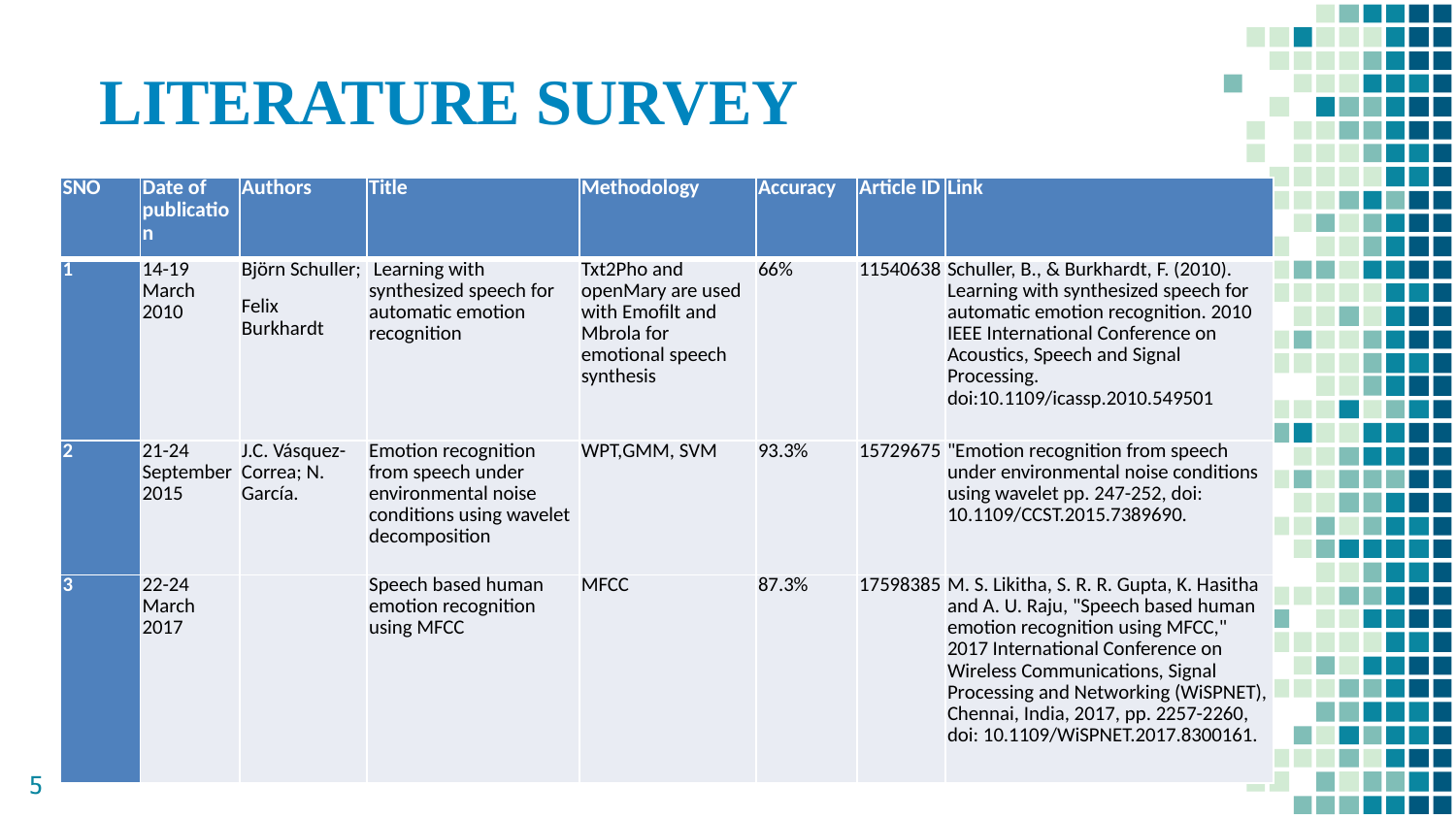

# LITERATURE SURVEY
| SNO | Date of publication | Authors | Title | Methodology | Accuracy | Article ID | Link |
| --- | --- | --- | --- | --- | --- | --- | --- |
| 1 | 14-19 March 2010 | Björn Schuller; Felix Burkhardt | Learning with synthesized speech for automatic emotion recognition | Txt2Pho and openMary are used with Emofilt and Mbrola for emotional speech synthesis | 66% | 11540638 | Schuller, B., & Burkhardt, F. (2010). Learning with synthesized speech for automatic emotion recognition. 2010 IEEE International Conference on Acoustics, Speech and Signal Processing. doi:10.1109/icassp.2010.549501 |
| 2 | 21-24 September 2015 | J.C. Vásquez-Correa; N. García. | Emotion recognition from speech under environmental noise conditions using wavelet decomposition | WPT,GMM, SVM | 93.3% | 15729675 | "Emotion recognition from speech under environmental noise conditions using wavelet pp. 247-252, doi: 10.1109/CCST.2015.7389690. |
| 3 | 22-24 March 2017 |  | Speech based human emotion recognition using MFCC | MFCC | 87.3% | 17598385 | M. S. Likitha, S. R. R. Gupta, K. Hasitha and A. U. Raju, "Speech based human emotion recognition using MFCC," 2017 International Conference on Wireless Communications, Signal Processing and Networking (WiSPNET), Chennai, India, 2017, pp. 2257-2260, doi: 10.1109/WiSPNET.2017.8300161. |
5